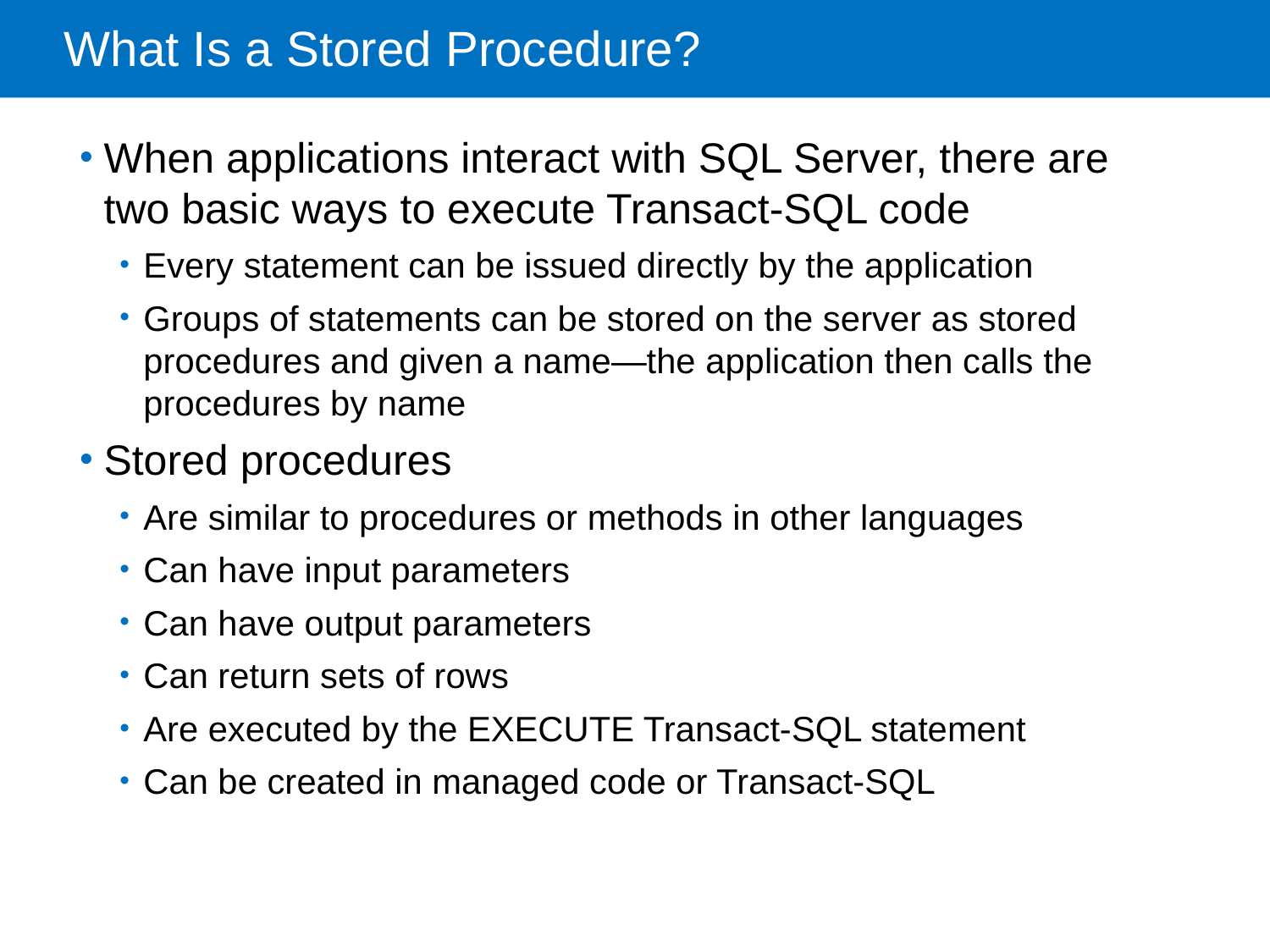

# What Is a Stored Procedure?
When applications interact with SQL Server, there are two basic ways to execute Transact-SQL code
Every statement can be issued directly by the application
Groups of statements can be stored on the server as stored procedures and given a name—the application then calls the procedures by name
Stored procedures
Are similar to procedures or methods in other languages
Can have input parameters
Can have output parameters
Can return sets of rows
Are executed by the EXECUTE Transact-SQL statement
Can be created in managed code or Transact-SQL